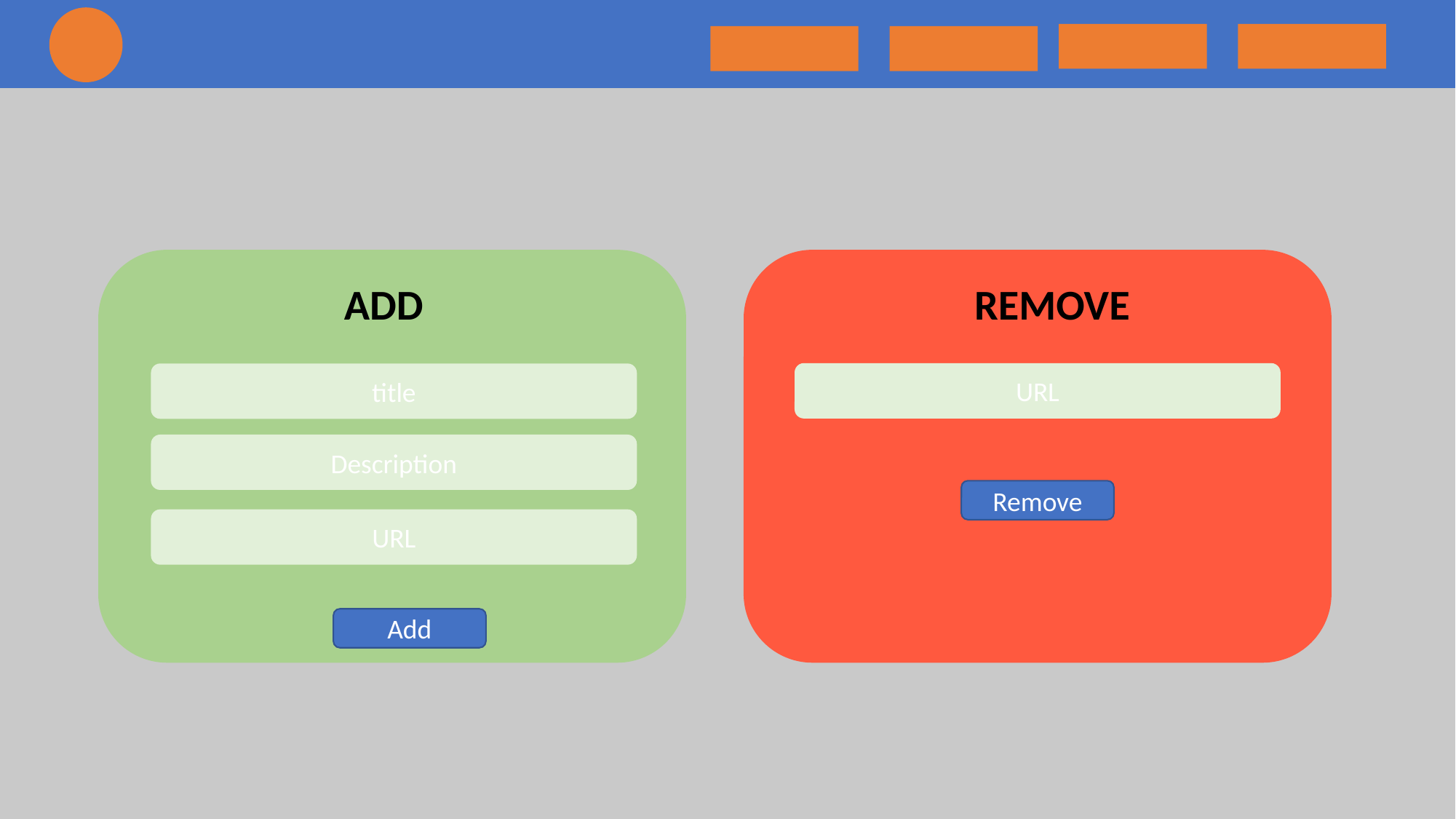

ADD
REMOVE
URL
title
Description
Remove
URL
Add